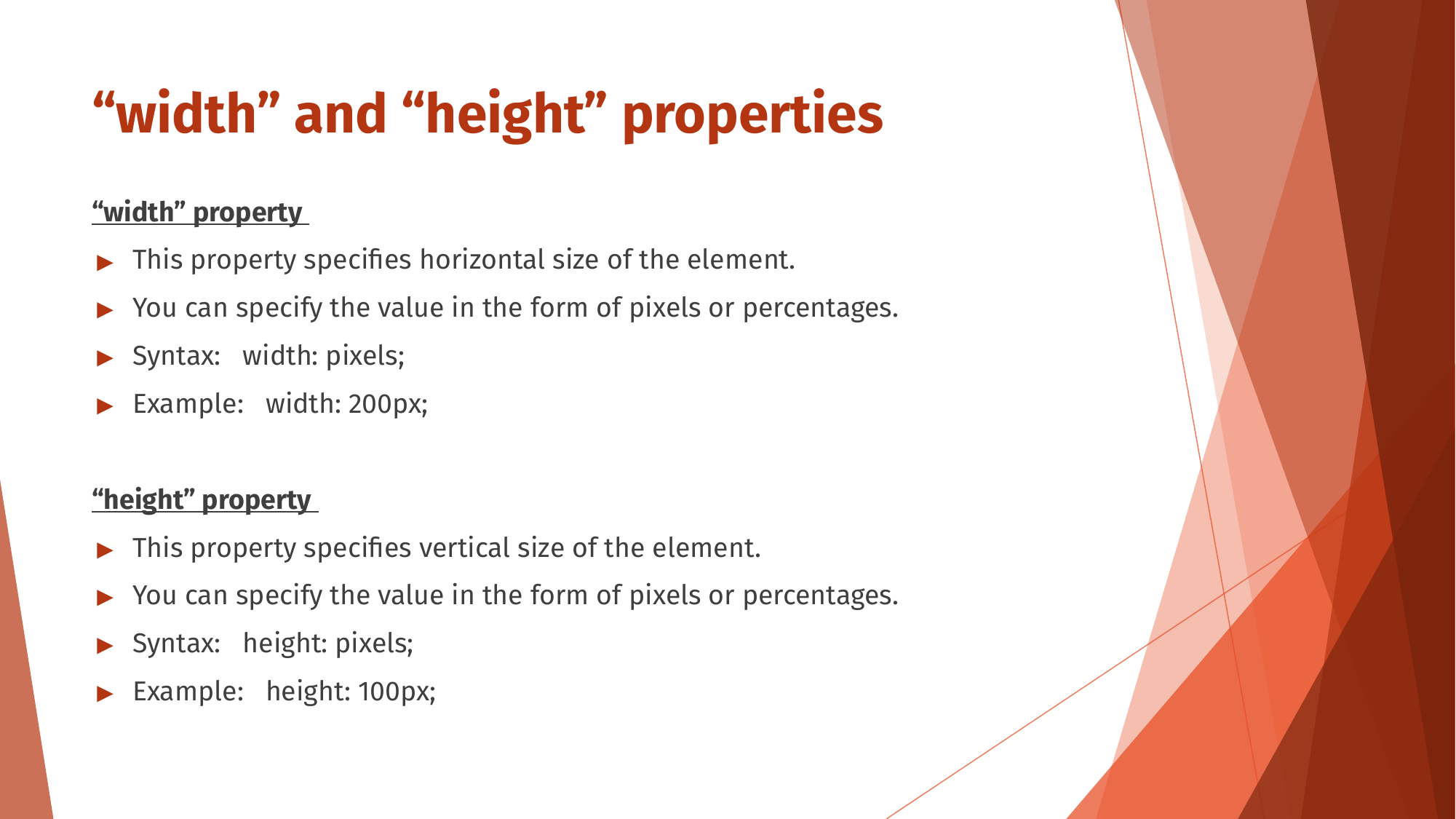

# “width” and “height” properties
“width” property
This property specifies horizontal size of the element.
You can specify the value in the form of pixels or percentages.
Syntax:   width: pixels;
Example:   width: 200px;

“height” property
This property specifies vertical size of the element.
You can specify the value in the form of pixels or percentages.
Syntax:   height: pixels;
Example:   height: 100px;